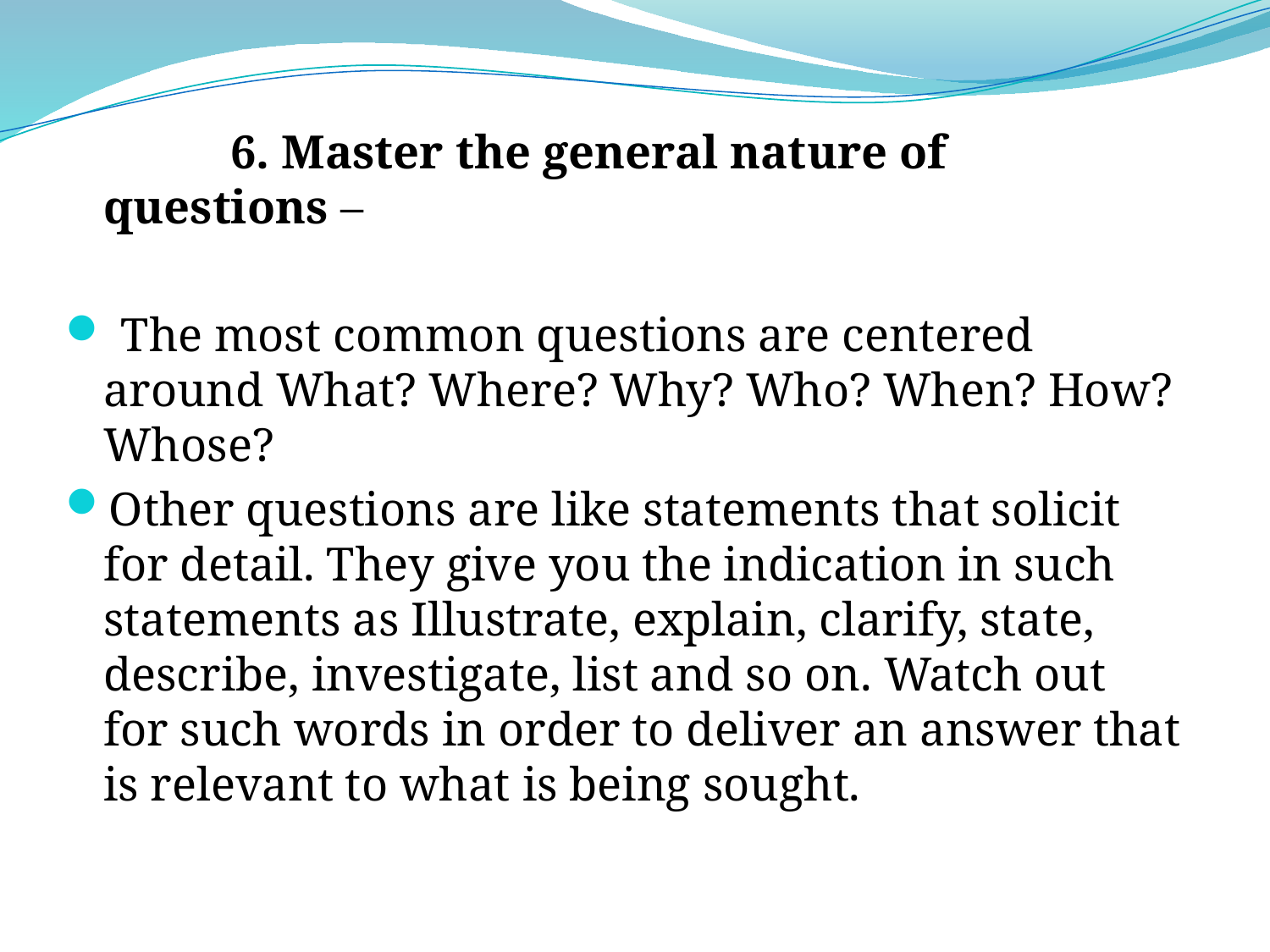

6. Master the general nature of questions –

 The most common questions are centered around What? Where? Why? Who? When? How? Whose?
Other questions are like statements that solicit for detail. They give you the indication in such statements as Illustrate, explain, clarify, state, describe, investigate, list and so on. Watch out for such words in order to deliver an answer that is relevant to what is being sought.